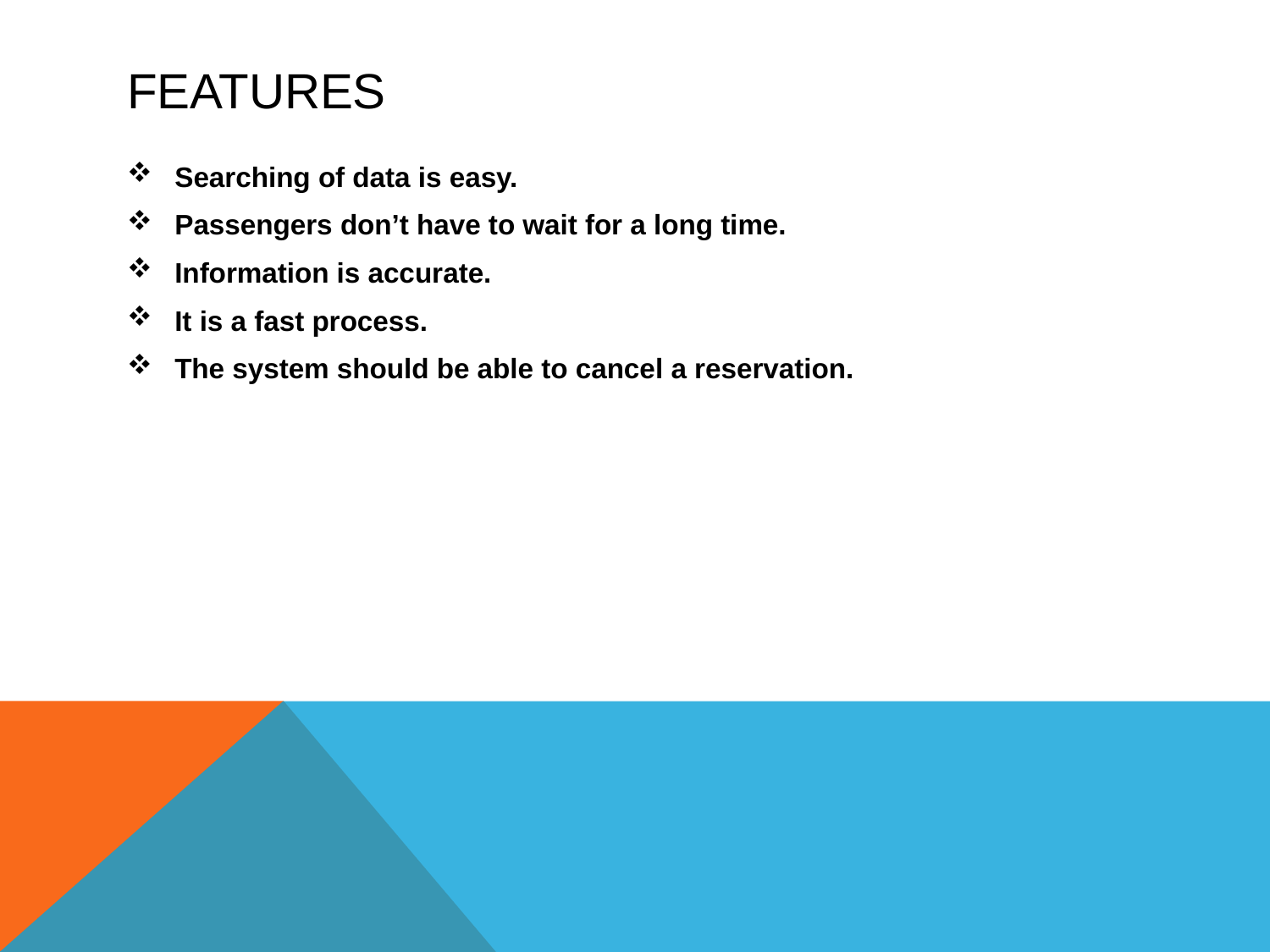

# FEATURES
Searching of data is easy.
Passengers don’t have to wait for a long time.
Information is accurate.
It is a fast process.
The system should be able to cancel a reservation.